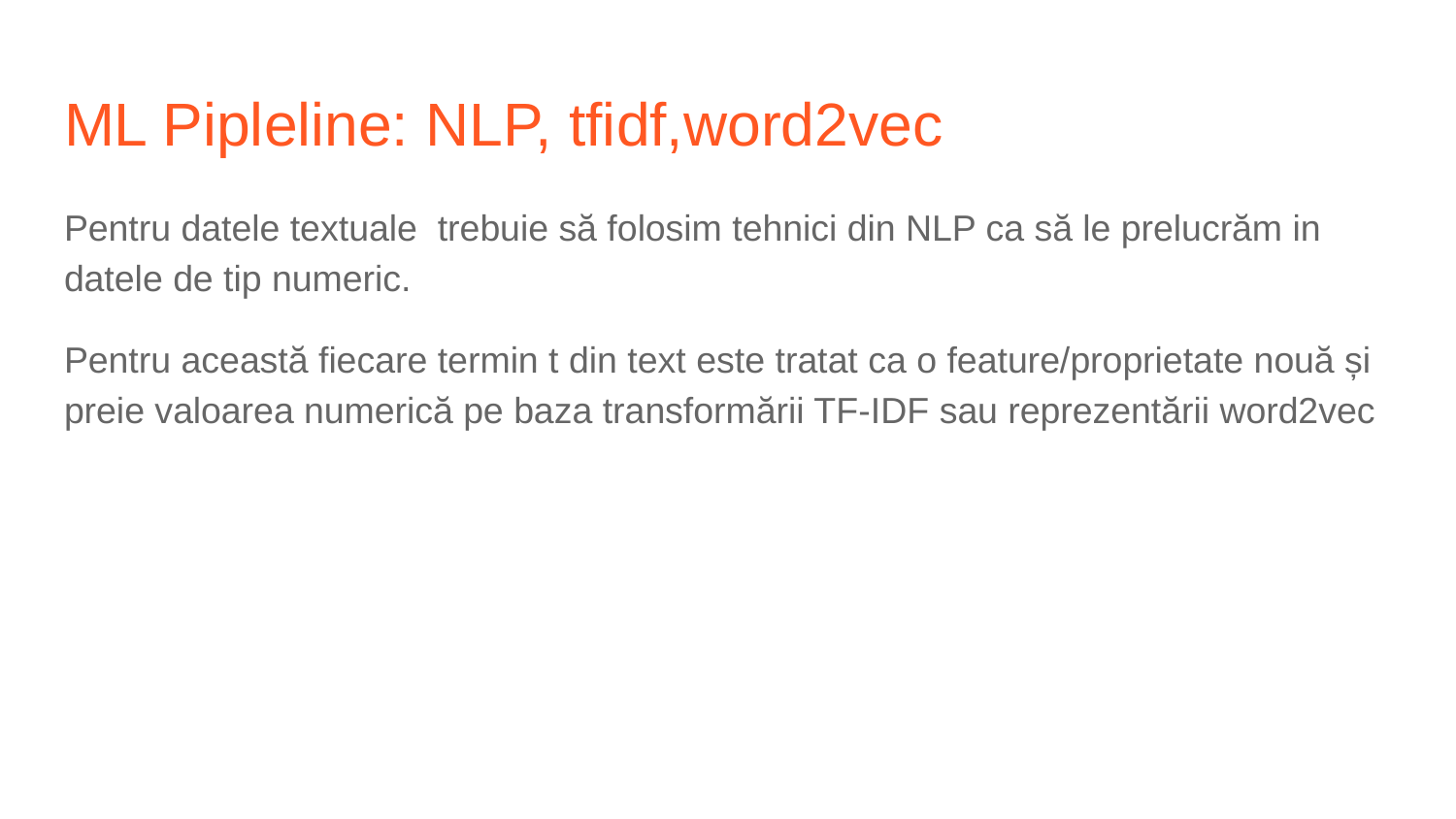

# ML Pipleline: NLP, tfidf,word2vec
Pentru datele textuale  trebuie să folosim tehnici din NLP ca să le prelucrăm in datele de tip numeric.
Pentru această fiecare termin t din text este tratat ca o feature/proprietate nouă și preie valoarea numerică pe baza transformării TF-IDF sau reprezentării word2vec